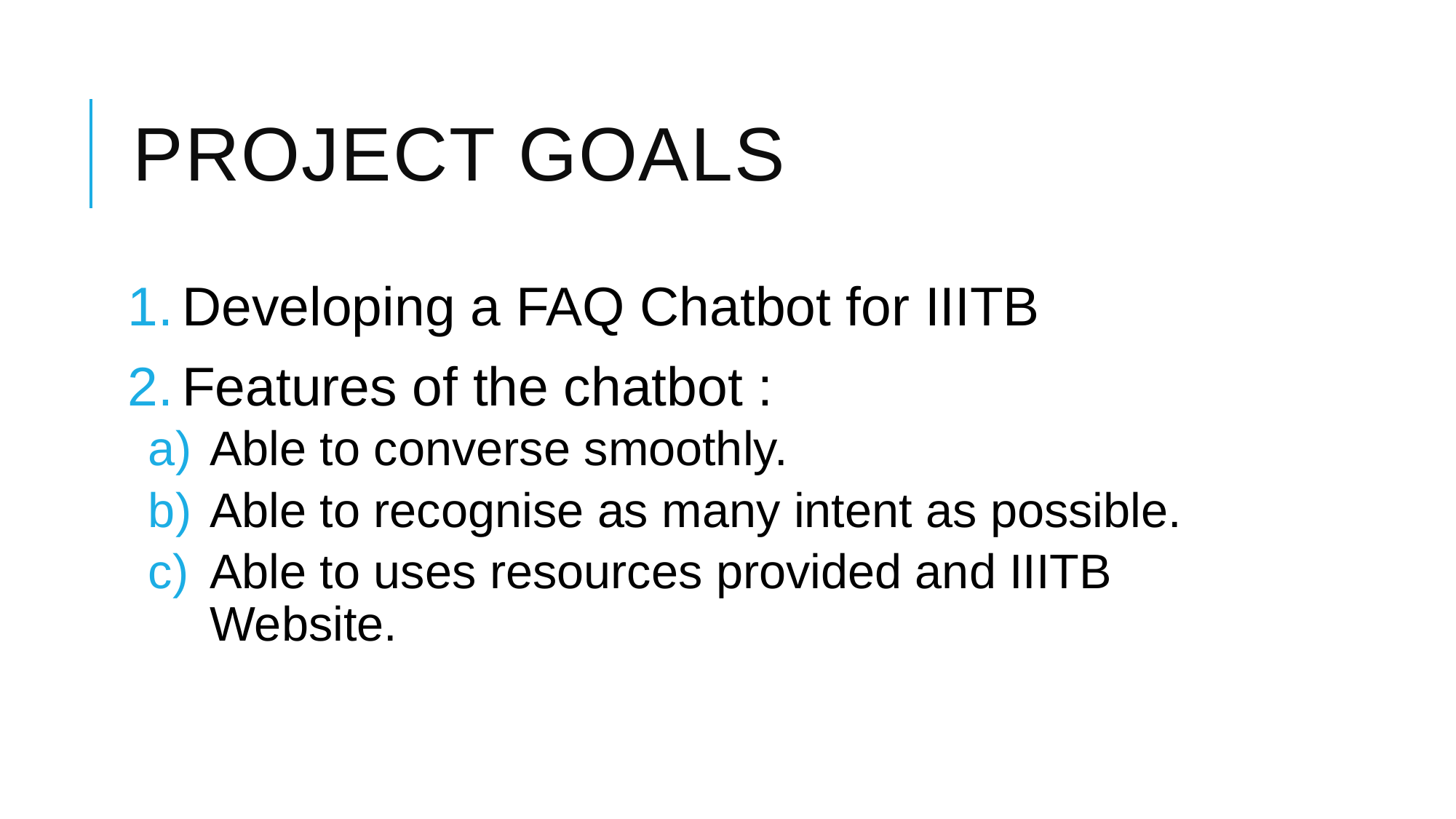

# Project goals
Developing a FAQ Chatbot for IIITB
Features of the chatbot :
Able to converse smoothly.
Able to recognise as many intent as possible.
Able to uses resources provided and IIITB Website.